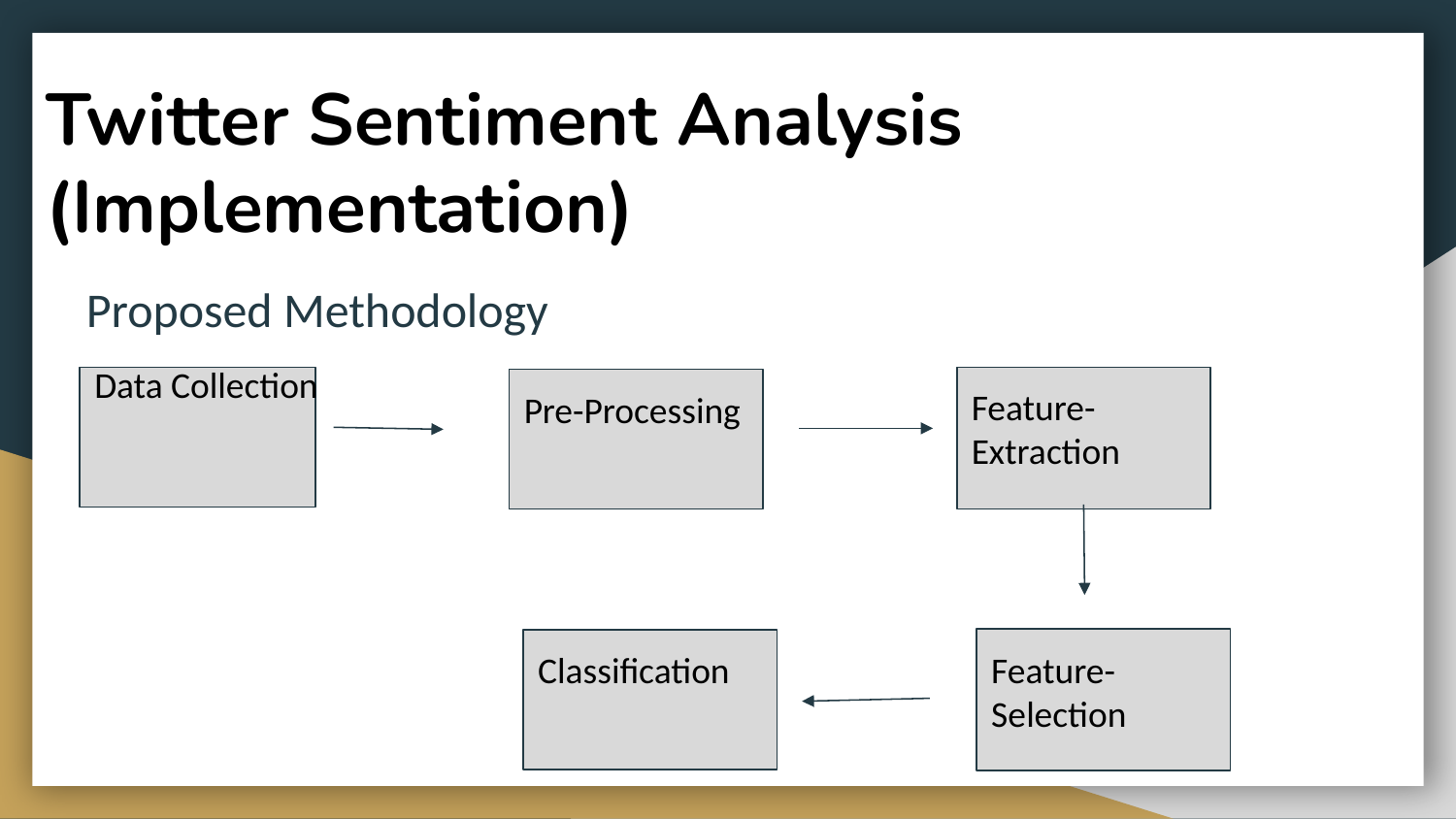

# Twitter Sentiment Analysis
(Implementation)

Proposed Methodology

Data Collection

Feature-Extraction
Pre-Processing

Classification
Feature-Selection